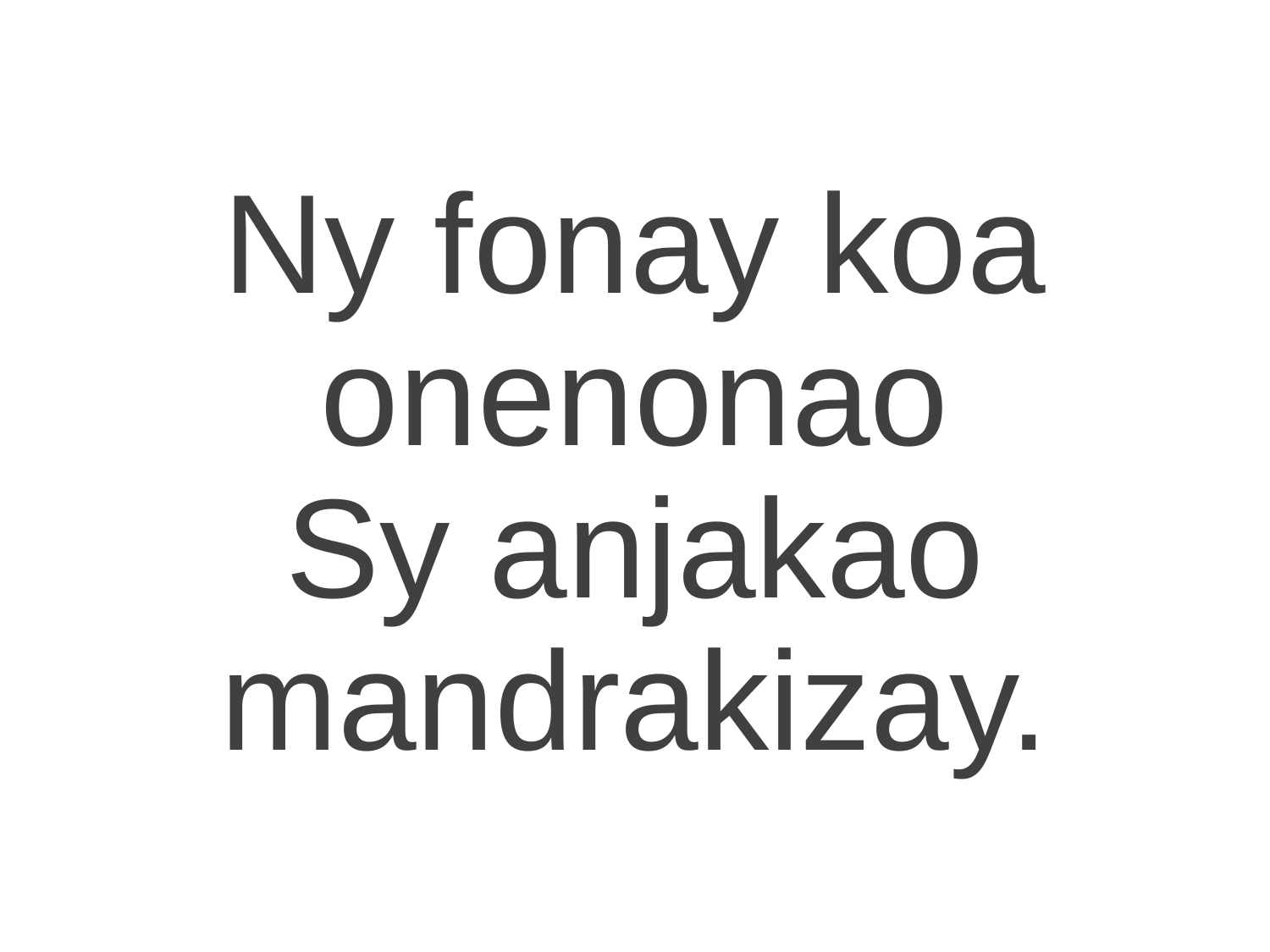

Ny fonay koa onenonao
Sy anjakao mandrakizay.